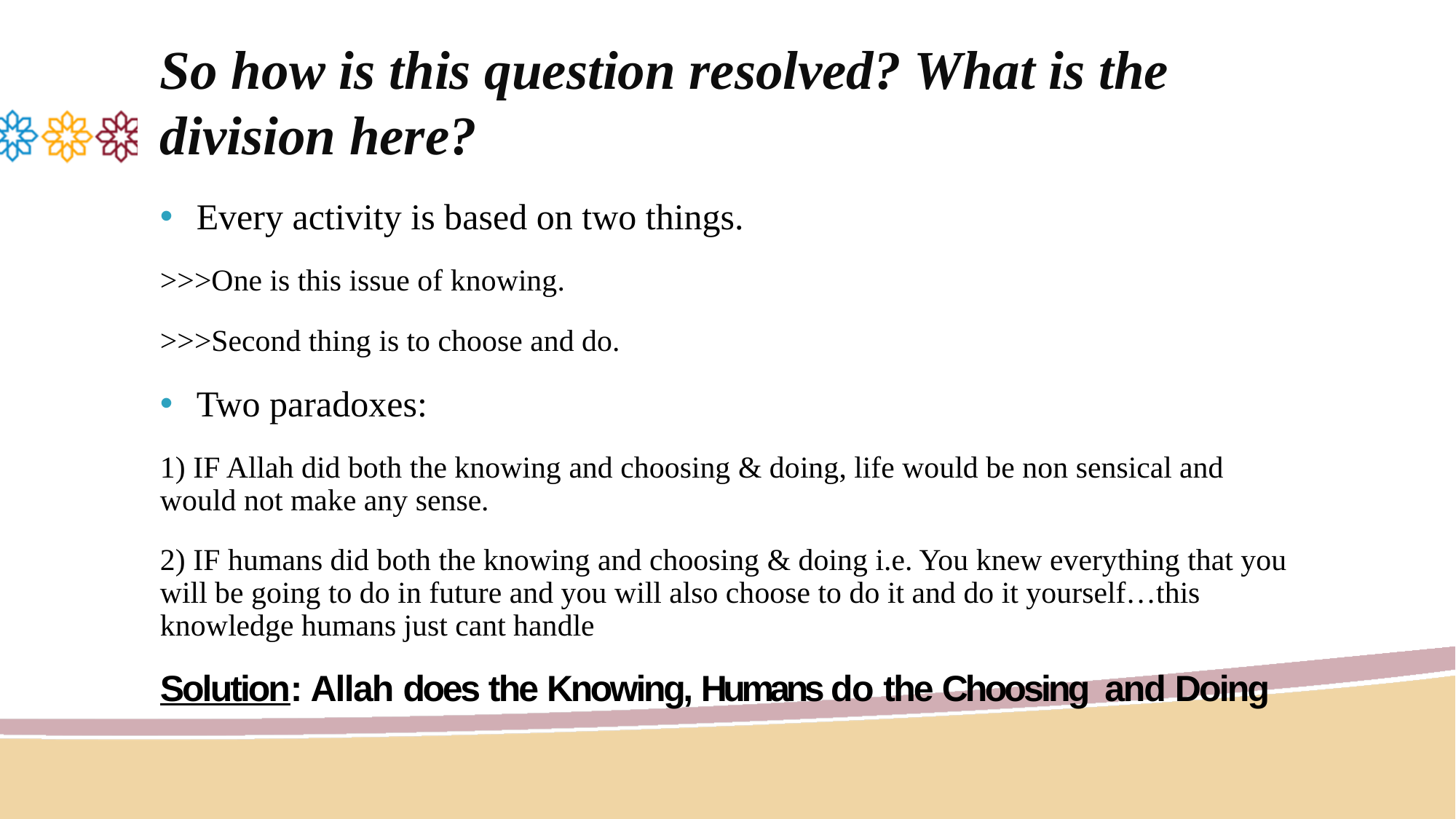

# So how is this question resolved? What is the division here?
Every activity is based on two things.
>>>One is this issue of knowing.
>>>Second thing is to choose and do.
Two paradoxes:
1) IF Allah did both the knowing and choosing & doing, life would be non sensical and would not make any sense.
2) IF humans did both the knowing and choosing & doing i.e. You knew everything that you will be going to do in future and you will also choose to do it and do it yourself…this knowledge humans just cant handle
Solution: Allah does the Knowing, Humans do the Choosing  and Doing